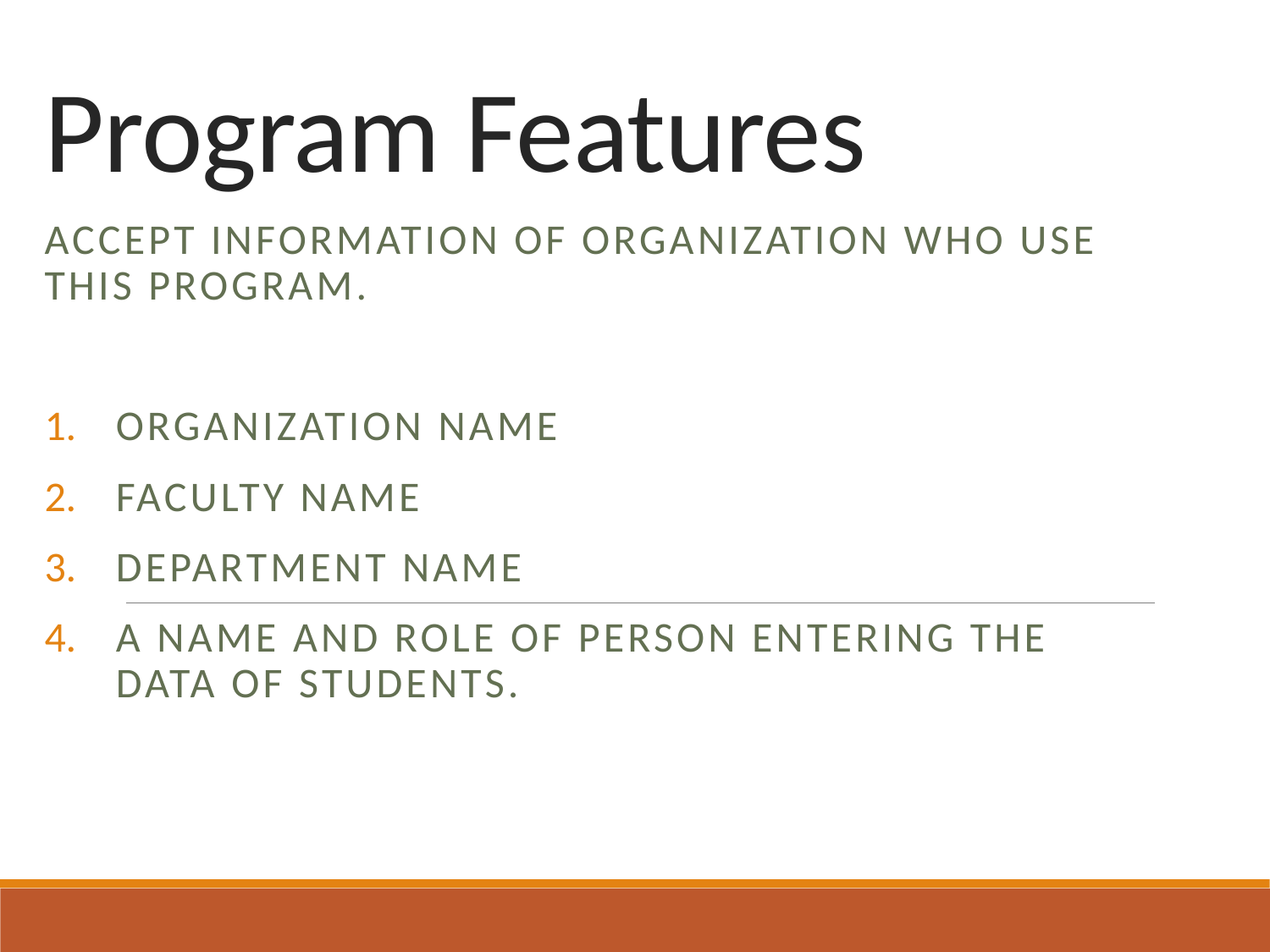

# Program Features
Accept information of Organization who use this program.

Organization Name
Faculty Name
Department Name
A name and role of person entering the data of students.